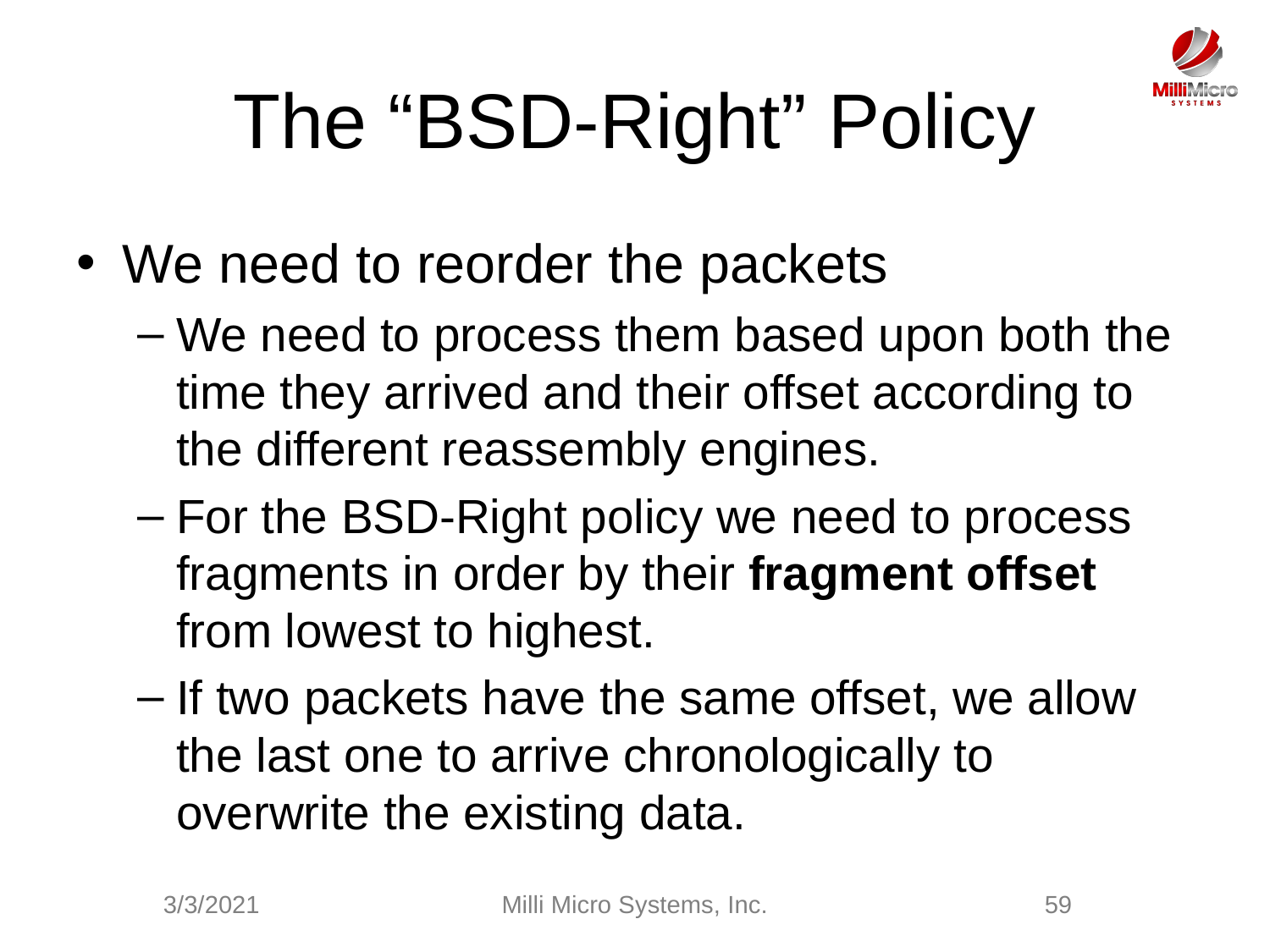

# The “BSD-Right” Policy
We need to reorder the packets
We need to process them based upon both the time they arrived and their offset according to the different reassembly engines.
For the BSD-Right policy we need to process fragments in order by their fragment offset from lowest to highest.
If two packets have the same offset, we allow the last one to arrive chronologically to overwrite the existing data.
3/3/2021
Milli Micro Systems, Inc.
59